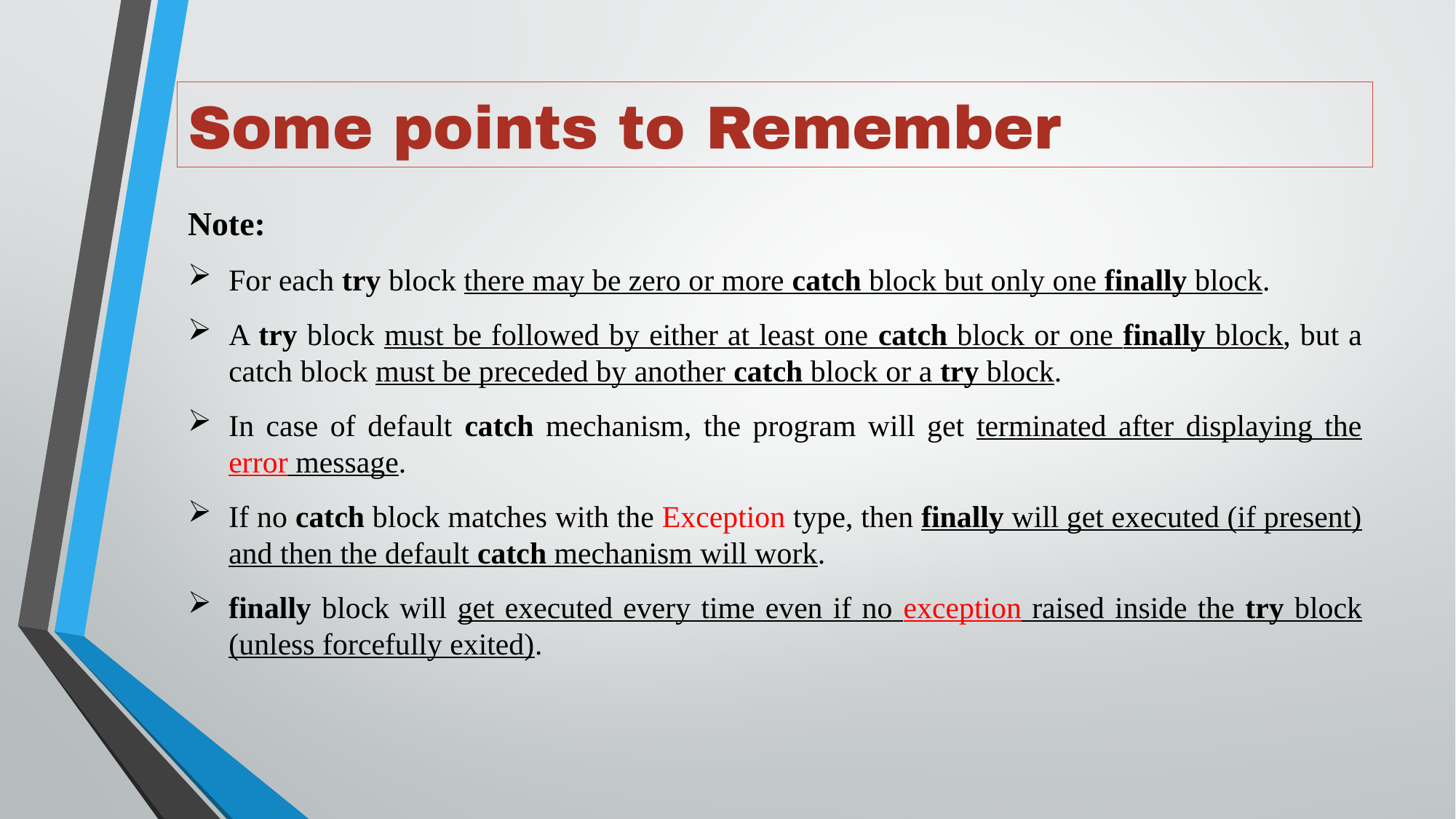

# Some points to Remember
Note:
For each try block there may be zero or more catch block but only one finally block.
A try block must be followed by either at least one catch block or one finally block, but a catch block must be preceded by another catch block or a try block.
In case of default catch mechanism, the program will get terminated after displaying the error message.
If no catch block matches with the Exception type, then finally will get executed (if present) and then the default catch mechanism will work.
finally block will get executed every time even if no exception raised inside the try block (unless forcefully exited).